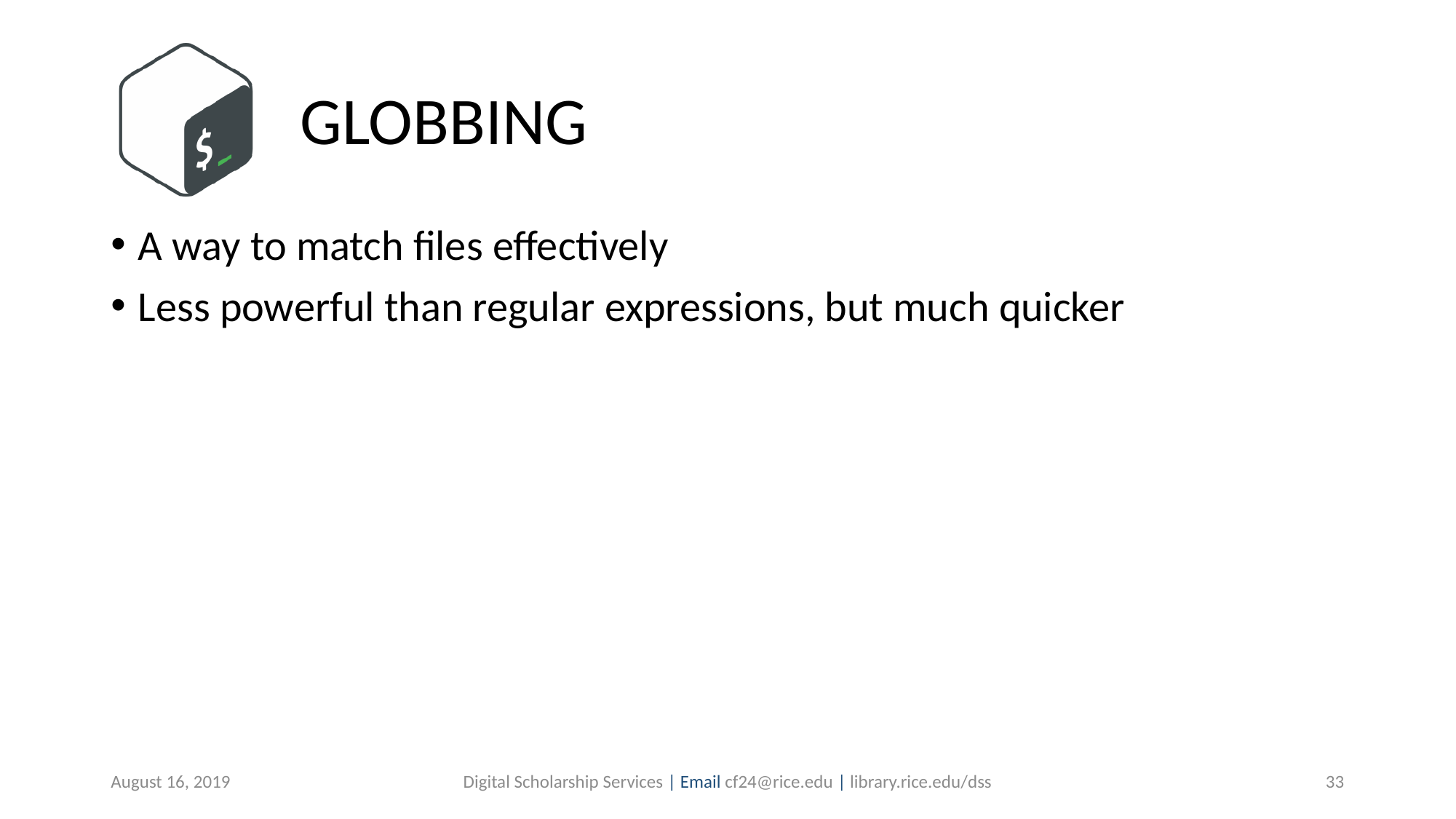

# GLOBBING
A way to match files effectively
Less powerful than regular expressions, but much quicker
August 16, 2019
Digital Scholarship Services | Email cf24@rice.edu | library.rice.edu/dss
33